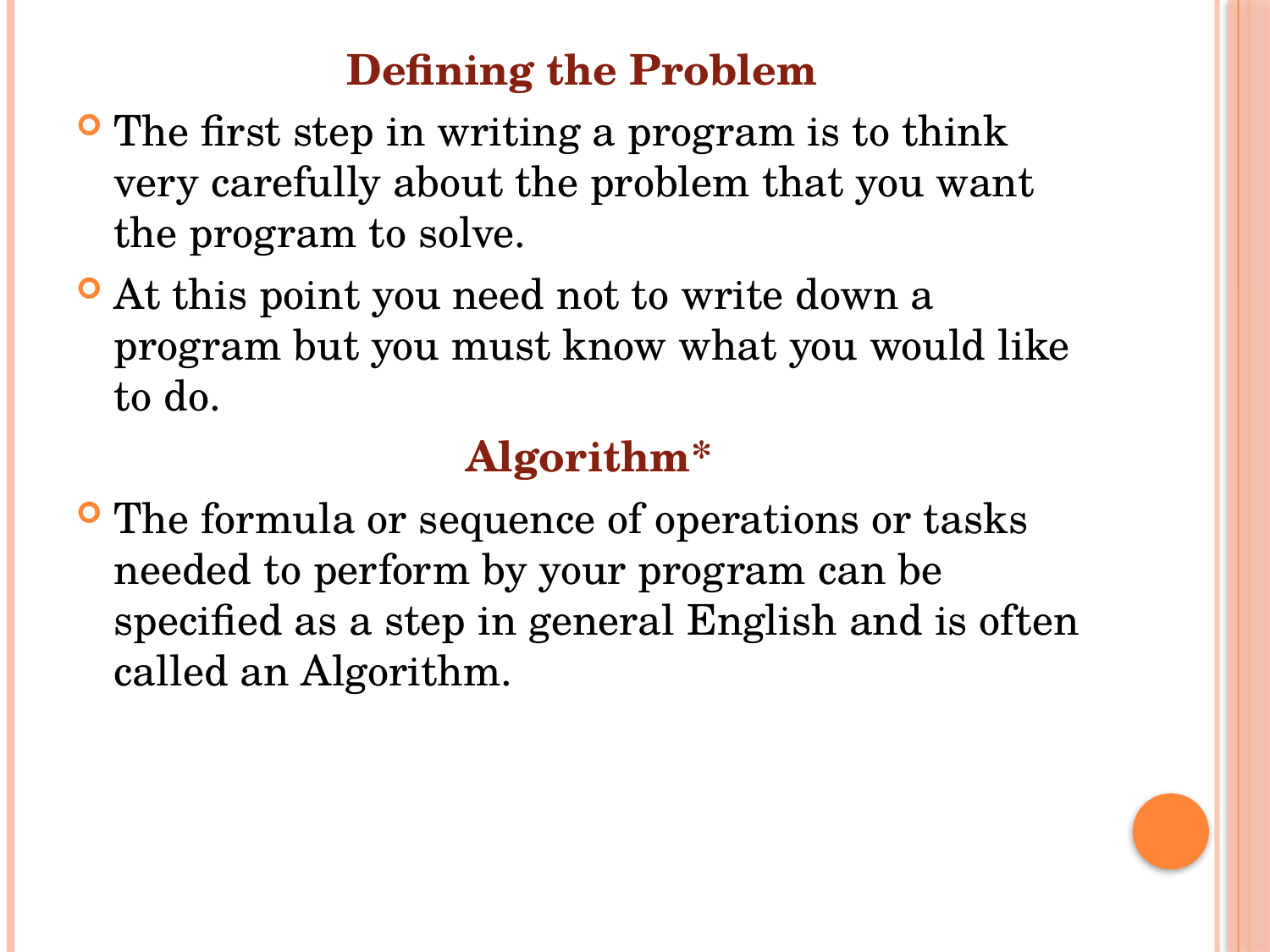

Defining the Problem
The first step in writing a program is to think very carefully about the problem that you want the program to solve.
At this point you need not to write down a program but you must know what you would like to do.
 Algorithm*
The formula or sequence of operations or tasks needed to perform by your program can be specified as a step in general English and is often called an Algorithm.